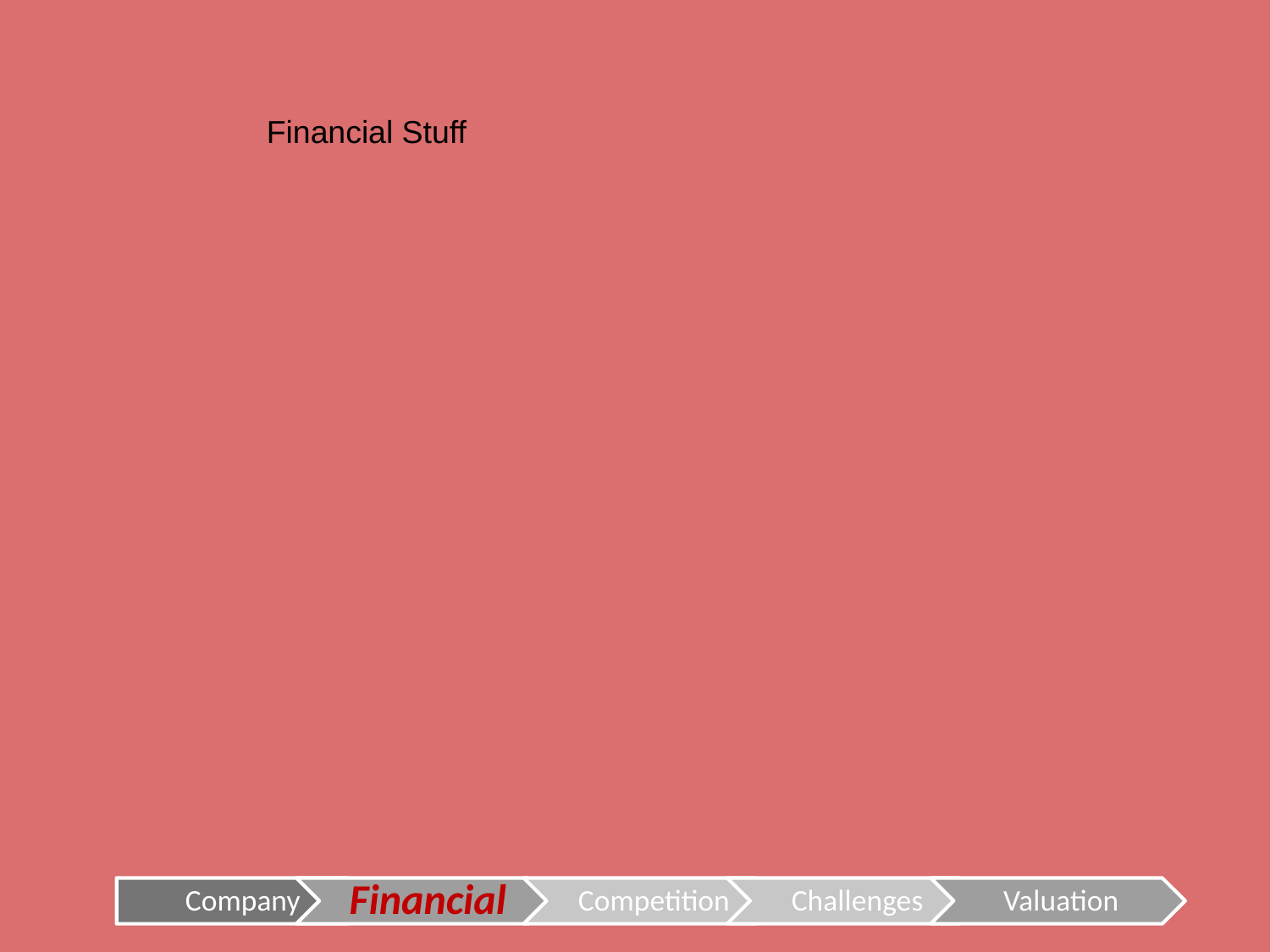

Financial Stuff
Company
Financial
Competition
Challenges
Valuation